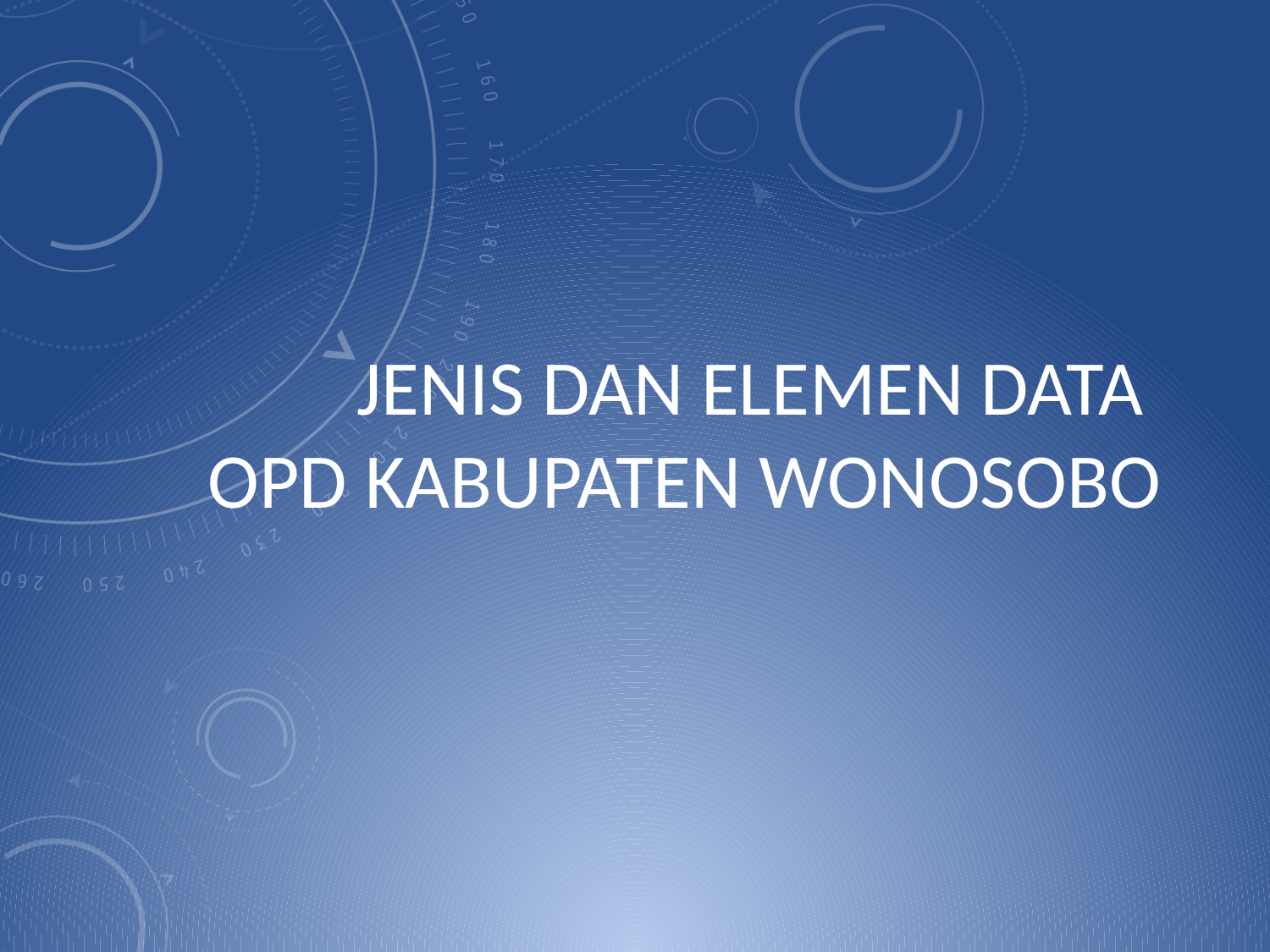

# JENIS DAN ELEMEN DATA OPD KABUPATEN WONOSOBO